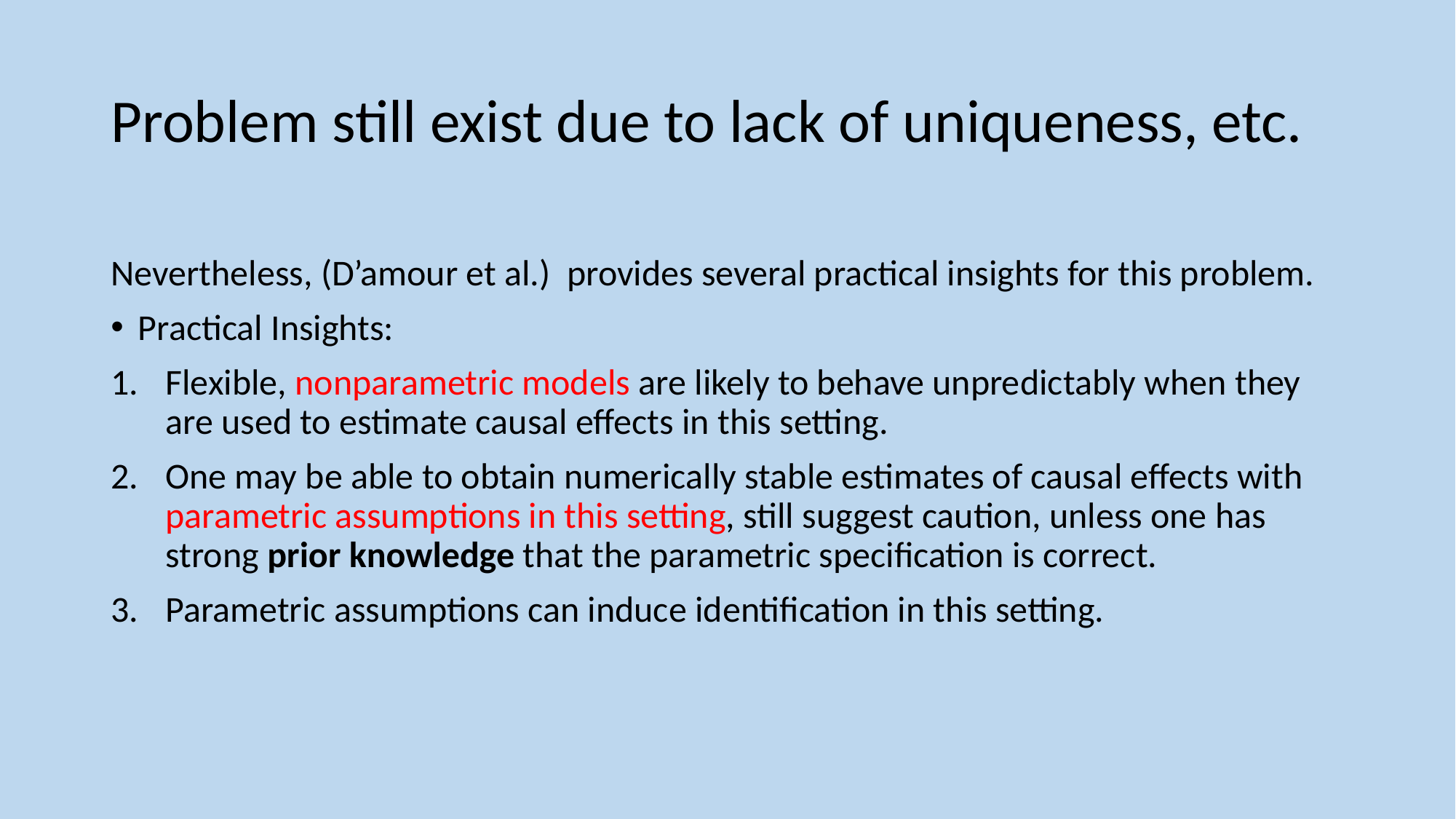

# Problem still exist due to lack of uniqueness, etc.

Nevertheless, (D’amour et al.)  provides several practical insights for this problem.
Practical Insights:
Flexible, nonparametric models are likely to behave unpredictably when they are used to estimate causal effects in this setting.
One may be able to obtain numerically stable estimates of causal effects with parametric assumptions in this setting, still suggest caution, unless one has strong prior knowledge that the parametric specification is correct.
Parametric assumptions can induce identification in this setting.